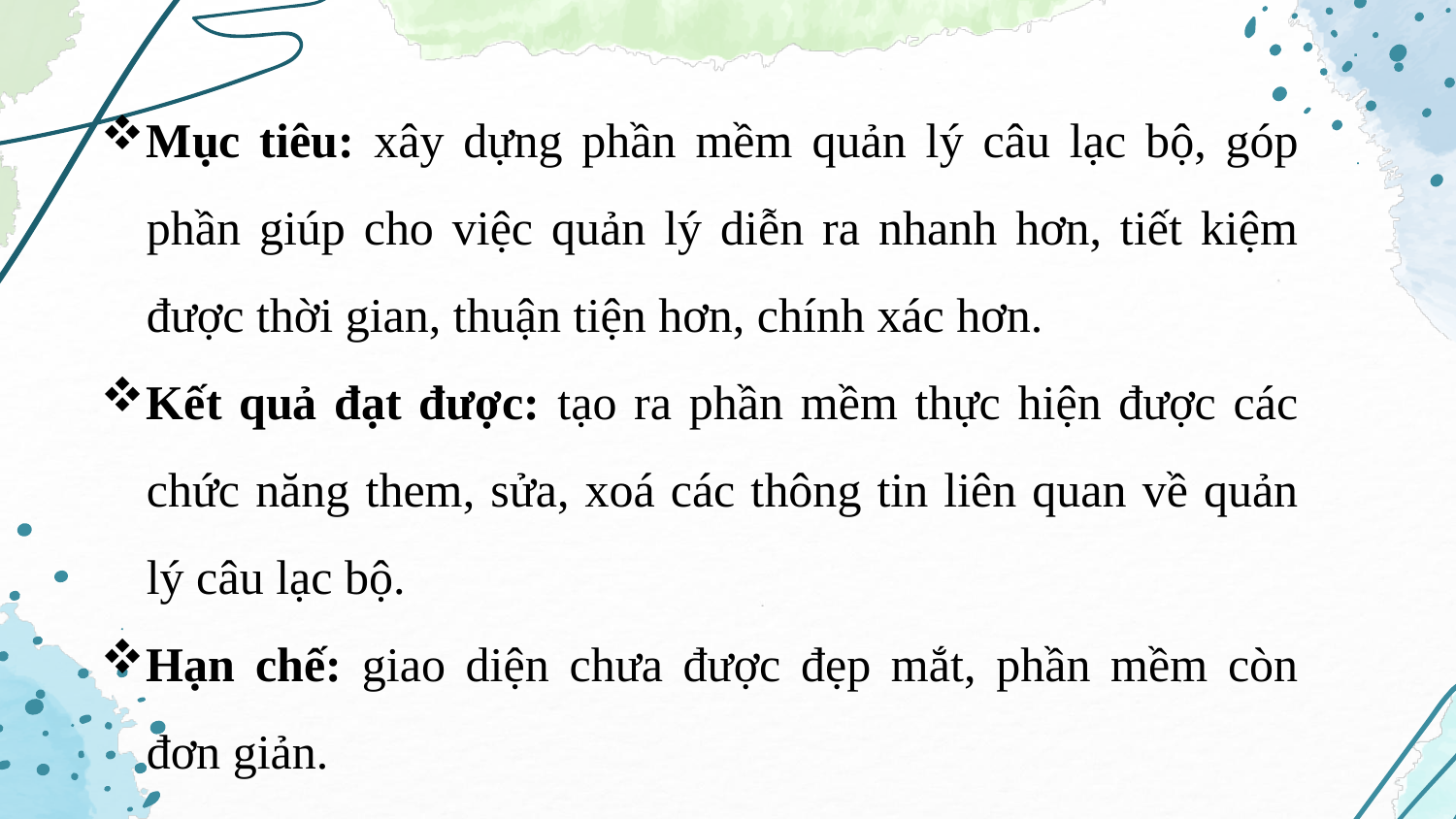

Mục tiêu: xây dựng phần mềm quản lý câu lạc bộ, góp phần giúp cho việc quản lý diễn ra nhanh hơn, tiết kiệm được thời gian, thuận tiện hơn, chính xác hơn.
Kết quả đạt được: tạo ra phần mềm thực hiện được các chức năng them, sửa, xoá các thông tin liên quan về quản lý câu lạc bộ.
Hạn chế: giao diện chưa được đẹp mắt, phần mềm còn đơn giản.